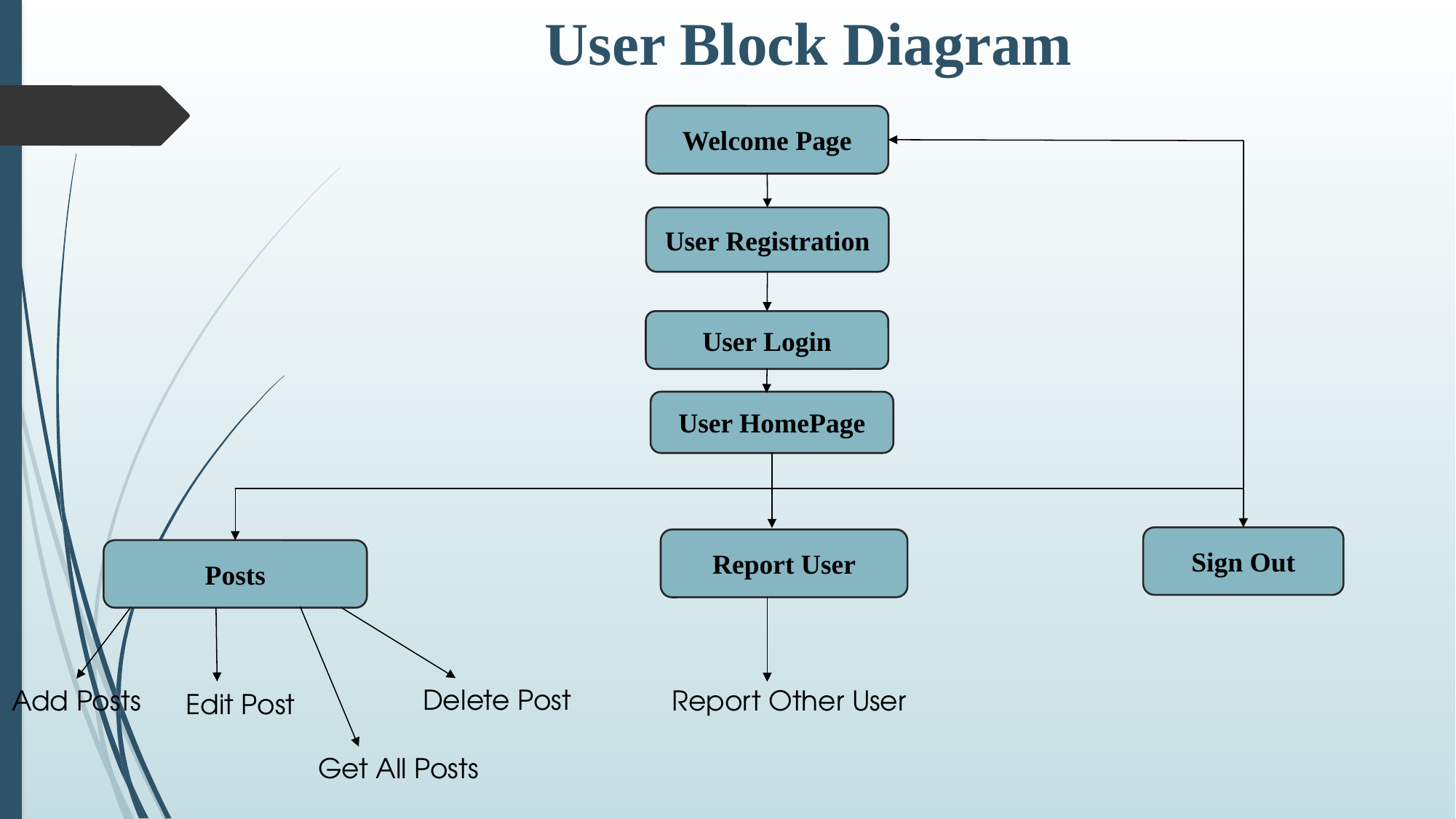

# User Block Diagram
Welcome Page
User Registration
User Login
User HomePage
Sign Out
Report User
Posts
Delete Post
Report Other User
Add Posts
Edit Post
Get All Posts